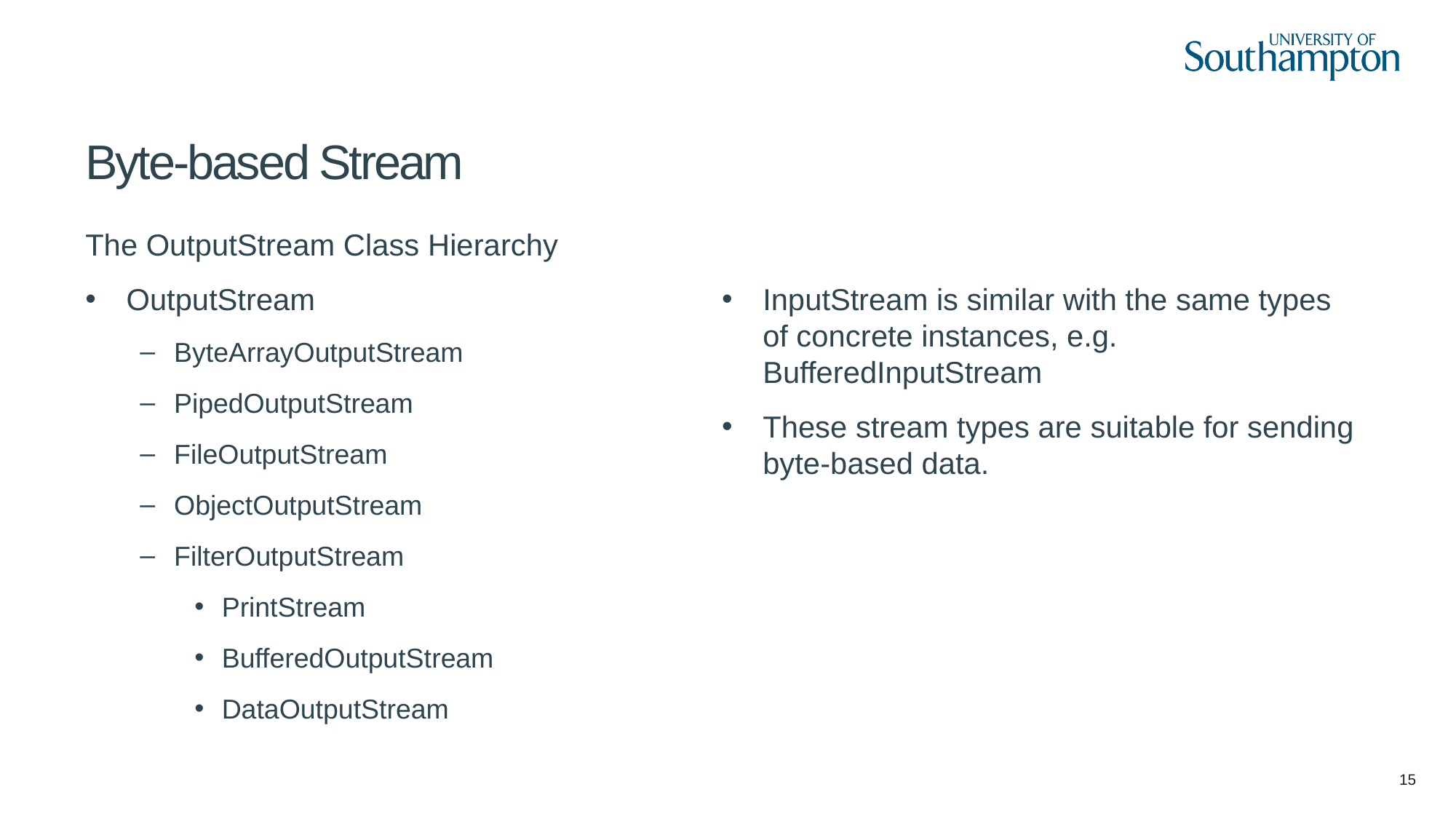

# Byte-based Stream
The OutputStream Class Hierarchy
OutputStream
ByteArrayOutputStream
PipedOutputStream
FileOutputStream
ObjectOutputStream
FilterOutputStream
PrintStream
BufferedOutputStream
DataOutputStream

InputStream is similar with the same types of concrete instances, e.g. BufferedInputStream
These stream types are suitable for sending byte-based data.